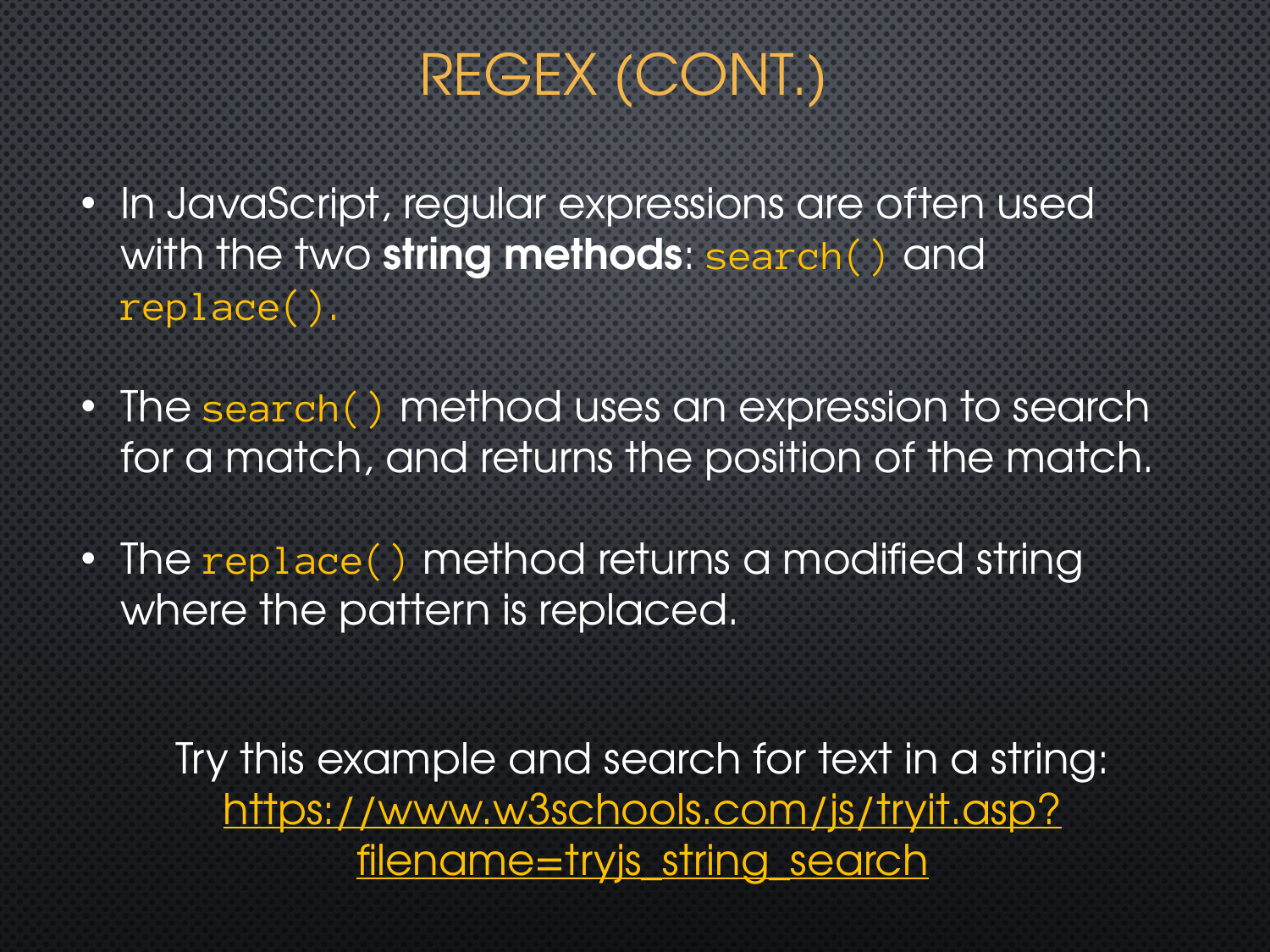

# Regex (cont.)
In JavaScript, regular expressions are often used with the two string methods: search() and replace().

The search() method uses an expression to search for a match, and returns the position of the match.

The replace() method returns a modified string where the pattern is replaced.

Try this example and search for text in a string:
https://www.w3schools.com/js/tryit.asp?filename=tryjs_string_search